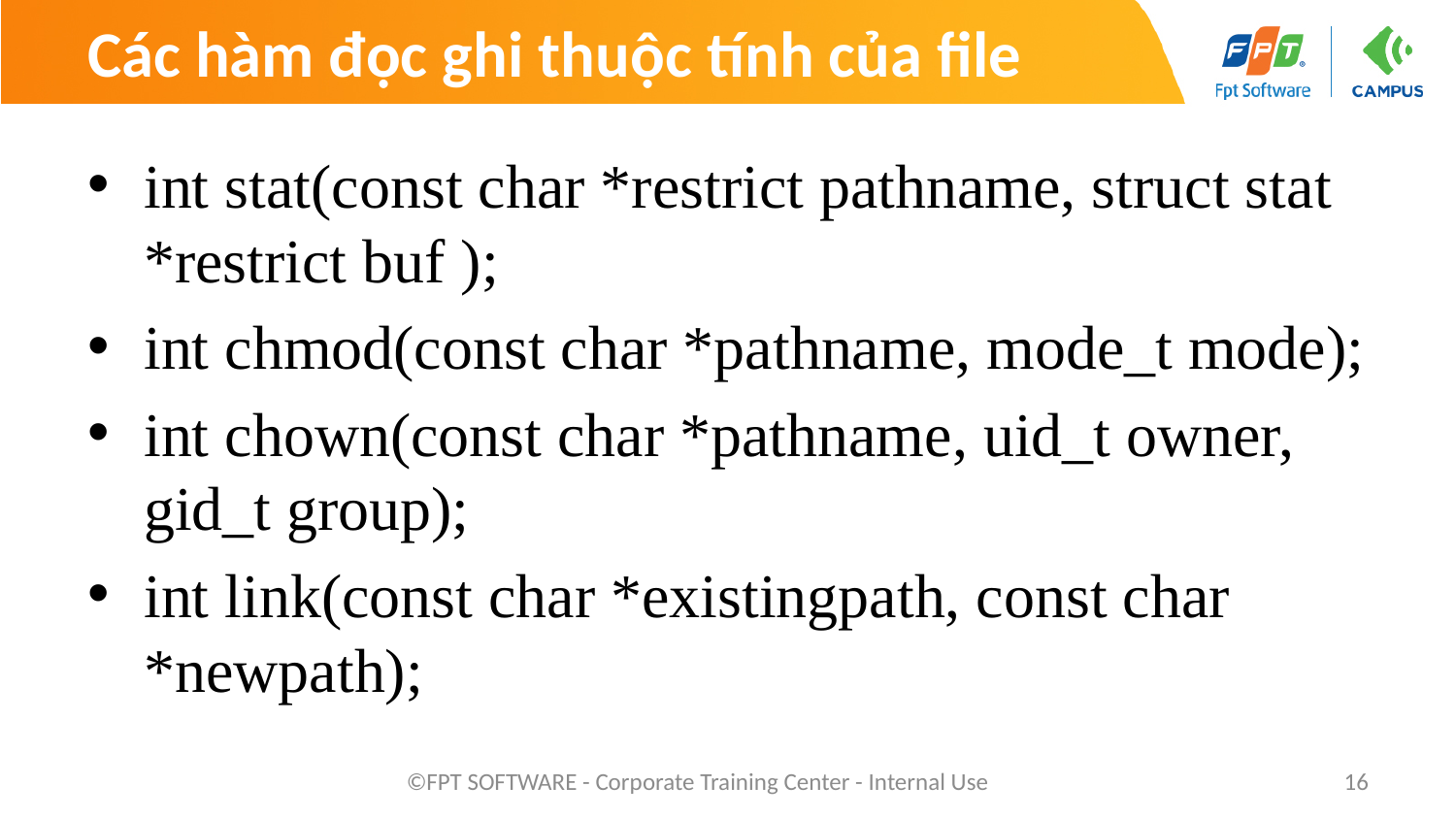

# Các hàm đọc ghi thuộc tính của file
int stat(const char *restrict pathname, struct stat *restrict buf );
int chmod(const char *pathname, mode_t mode);
int chown(const char *pathname, uid_t owner, gid_t group);
int link(const char *existingpath, const char *newpath);
©FPT SOFTWARE - Corporate Training Center - Internal Use
16